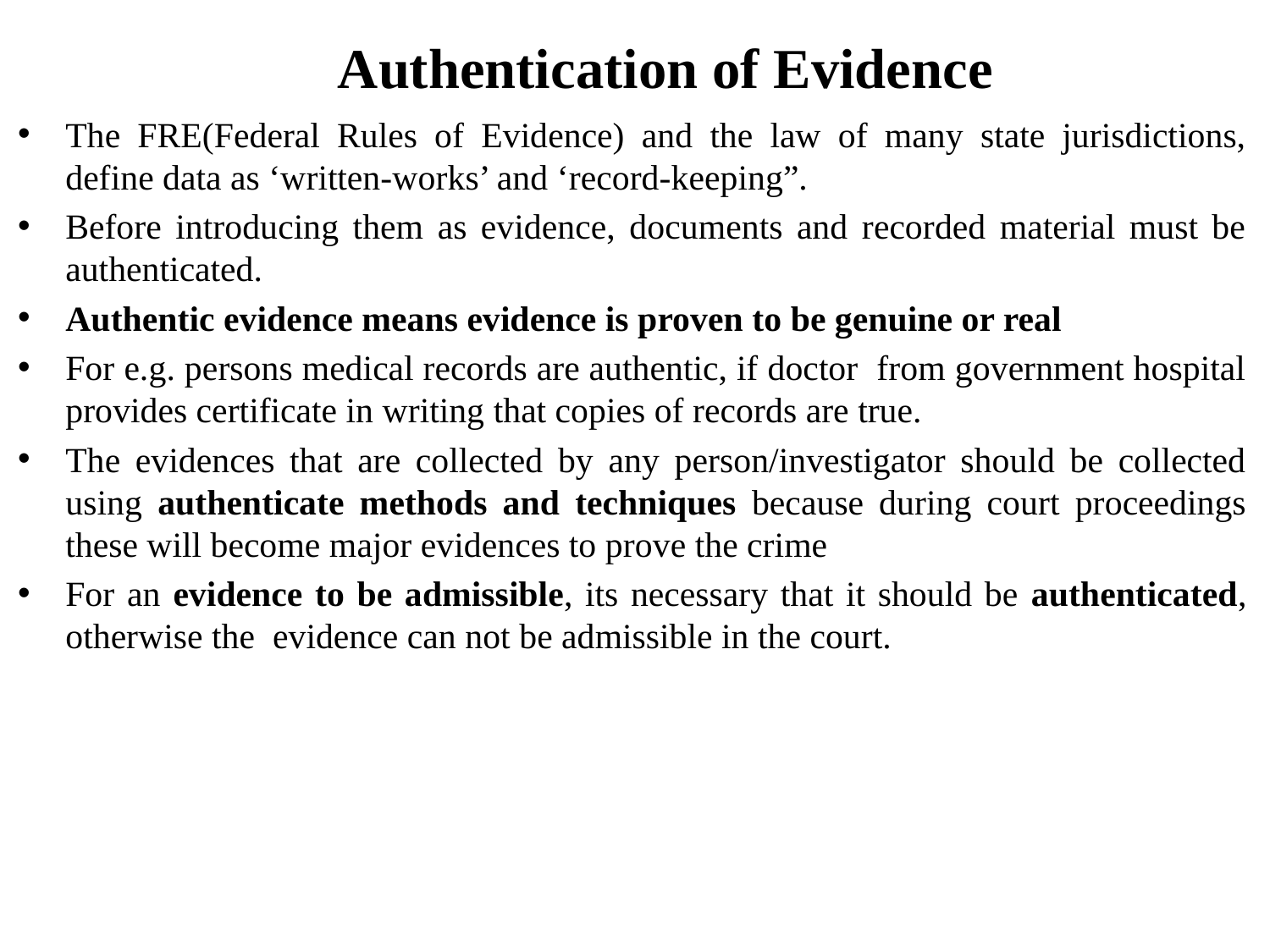

# Authentication of Evidence
The FRE(Federal Rules of Evidence) and the law of many state jurisdictions, define data as ‘written-works’ and ‘record-keeping”.
Before introducing them as evidence, documents and recorded material must be authenticated.
Authentic evidence means evidence is proven to be genuine or real
For e.g. persons medical records are authentic, if doctor  from government hospital provides certificate in writing that copies of records are true.
The evidences that are collected by any person/investigator should be collected using authenticate methods and techniques because during court proceedings these will become major evidences to prove the crime
For an evidence to be admissible, its necessary that it should be authenticated, otherwise the  evidence can not be admissible in the court.